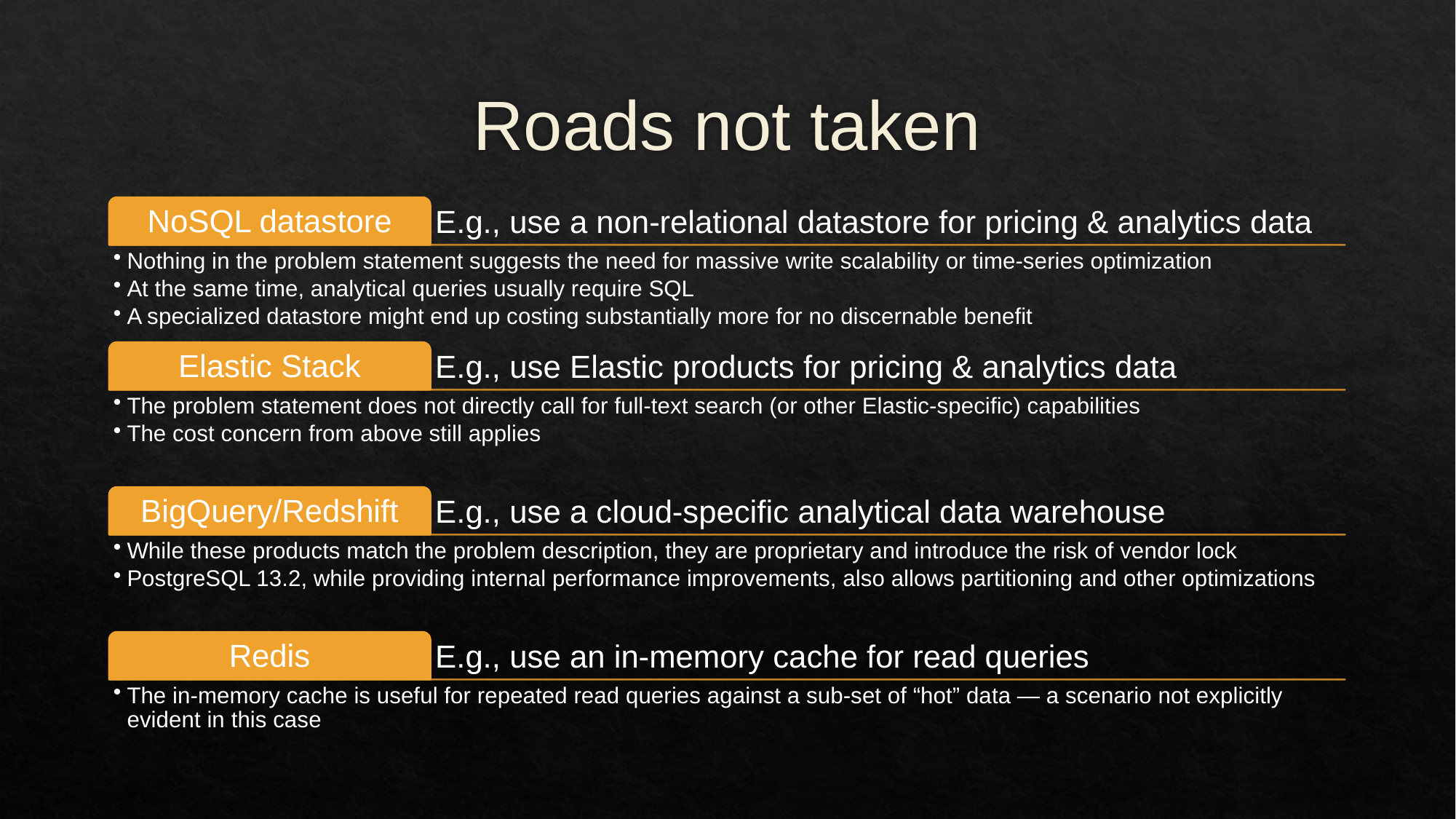

# Roads not taken
E.g., use a non-relational datastore for pricing & analytics data
NoSQL datastore
Nothing in the problem statement suggests the need for massive write scalability or time-series optimization
At the same time, analytical queries usually require SQL
A specialized datastore might end up costing substantially more for no discernable benefit
E.g., use Elastic products for pricing & analytics data
Elastic Stack
The problem statement does not directly call for full-text search (or other Elastic-specific) capabilities
The cost concern from above still applies
E.g., use a cloud-specific analytical data warehouse
BigQuery/Redshift
While these products match the problem description, they are proprietary and introduce the risk of vendor lock
PostgreSQL 13.2, while providing internal performance improvements, also allows partitioning and other optimizations
E.g., use an in-memory cache for read queries
Redis
The in-memory cache is useful for repeated read queries against a sub-set of “hot” data — a scenario not explicitly evident in this case